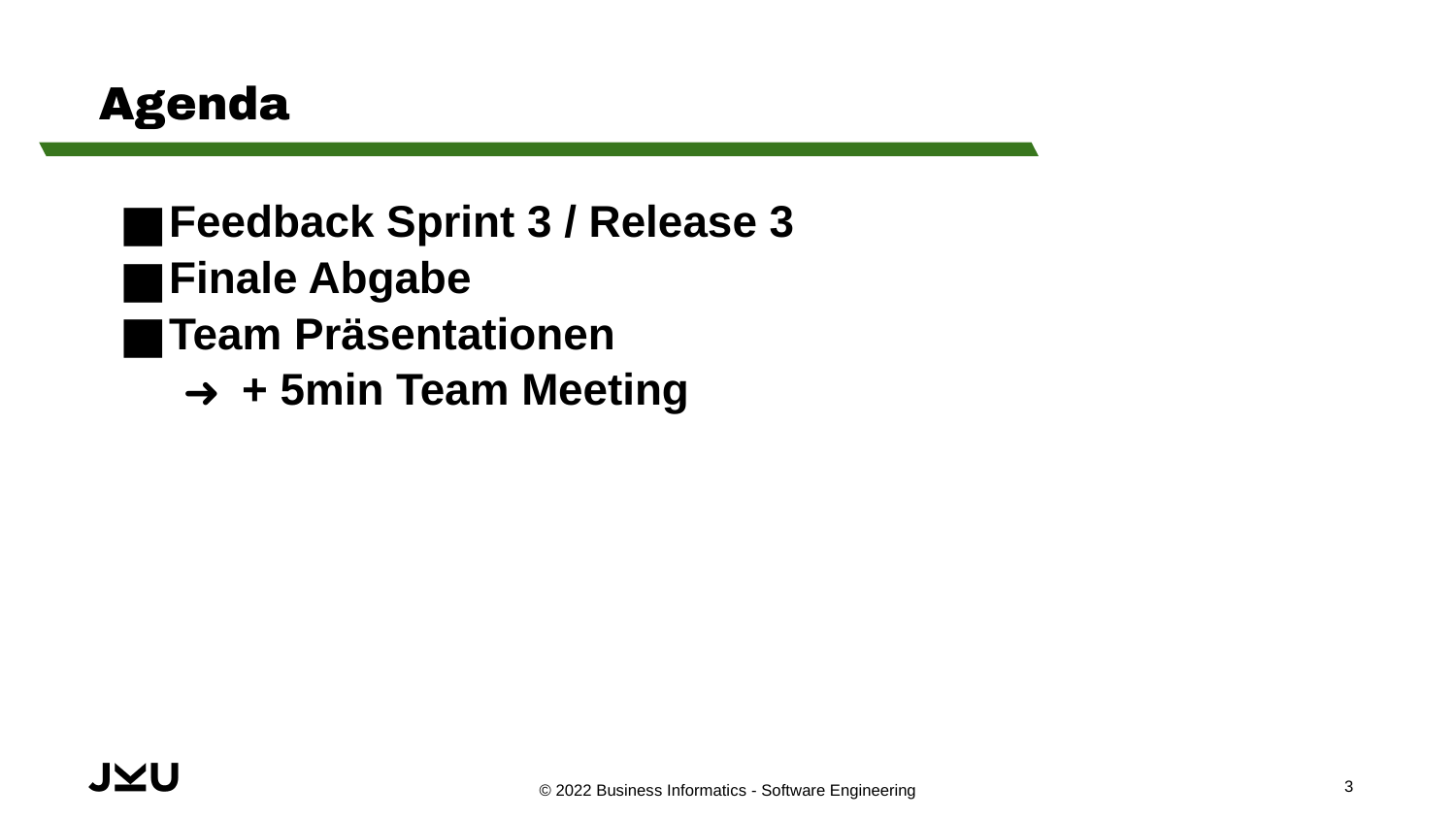

# Agenda
Feedback Sprint 3 / Release 3
Finale Abgabe
Team Präsentationen
+ 5min Team Meeting

3